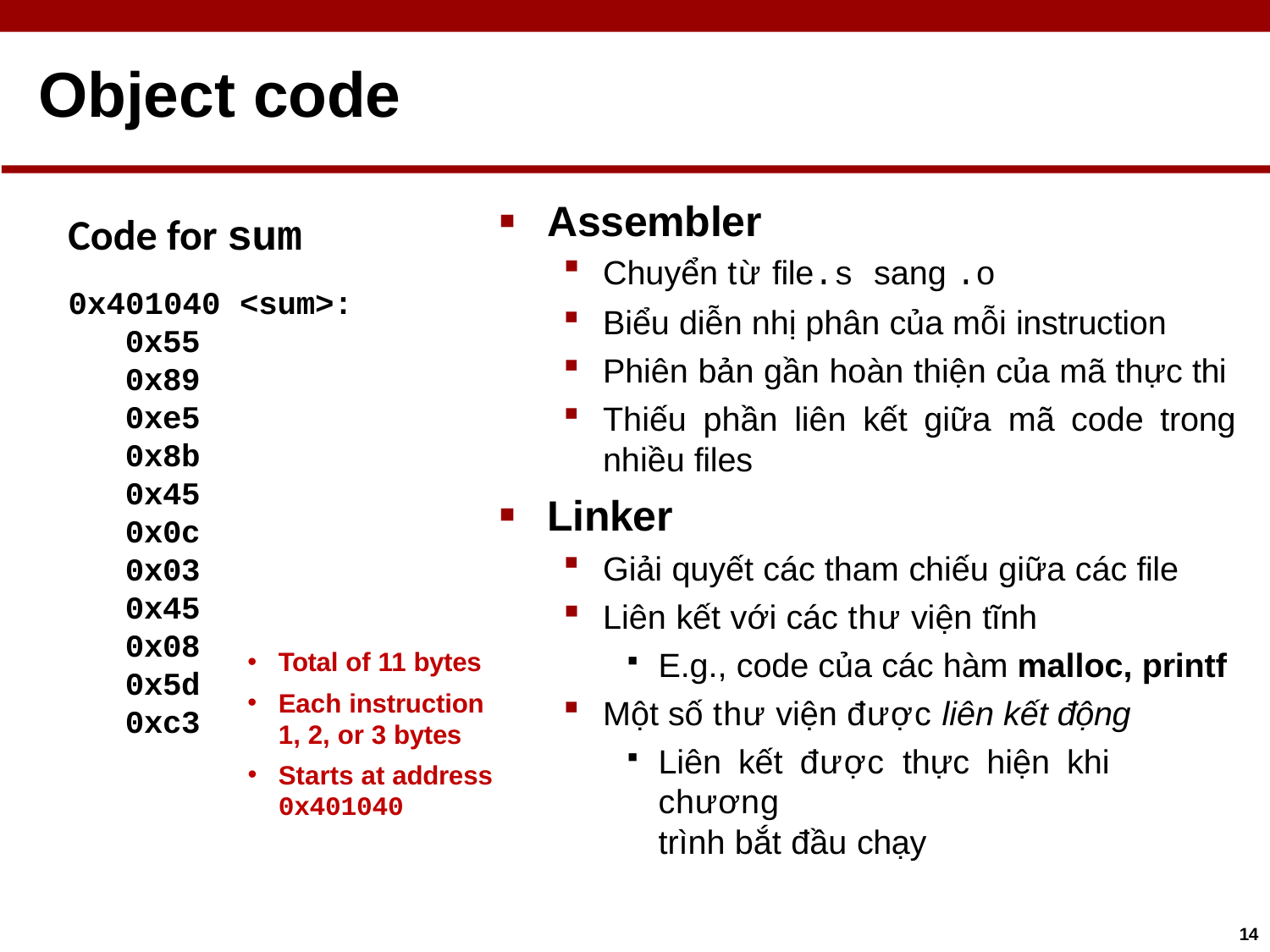

# Object code

Assembler
Code for sum
0x401040 <sum>:
0x55
0x89
0xe5 0x8b 0x45
0x0c 0x03
0x45
Chuyển từ file.s sang .o
Biểu diễn nhị phân của mỗi instruction
Phiên bản gần hoàn thiện của mã thực thi
Thiếu phần liên kết giữa mã code trong
nhiều files
Linker
Giải quyết các tham chiếu giữa các file
Liên kết với các thư viện tĩnh
E.g., code của các hàm malloc, printf
Một số thư viện được liên kết động
Liên kết được thực hiện khi chương
trình bắt đầu chạy
0x08
0x5d
0xc3
Total of 11 bytes
Each instruction
1, 2, or 3 bytes
Starts at address
0x401040
14